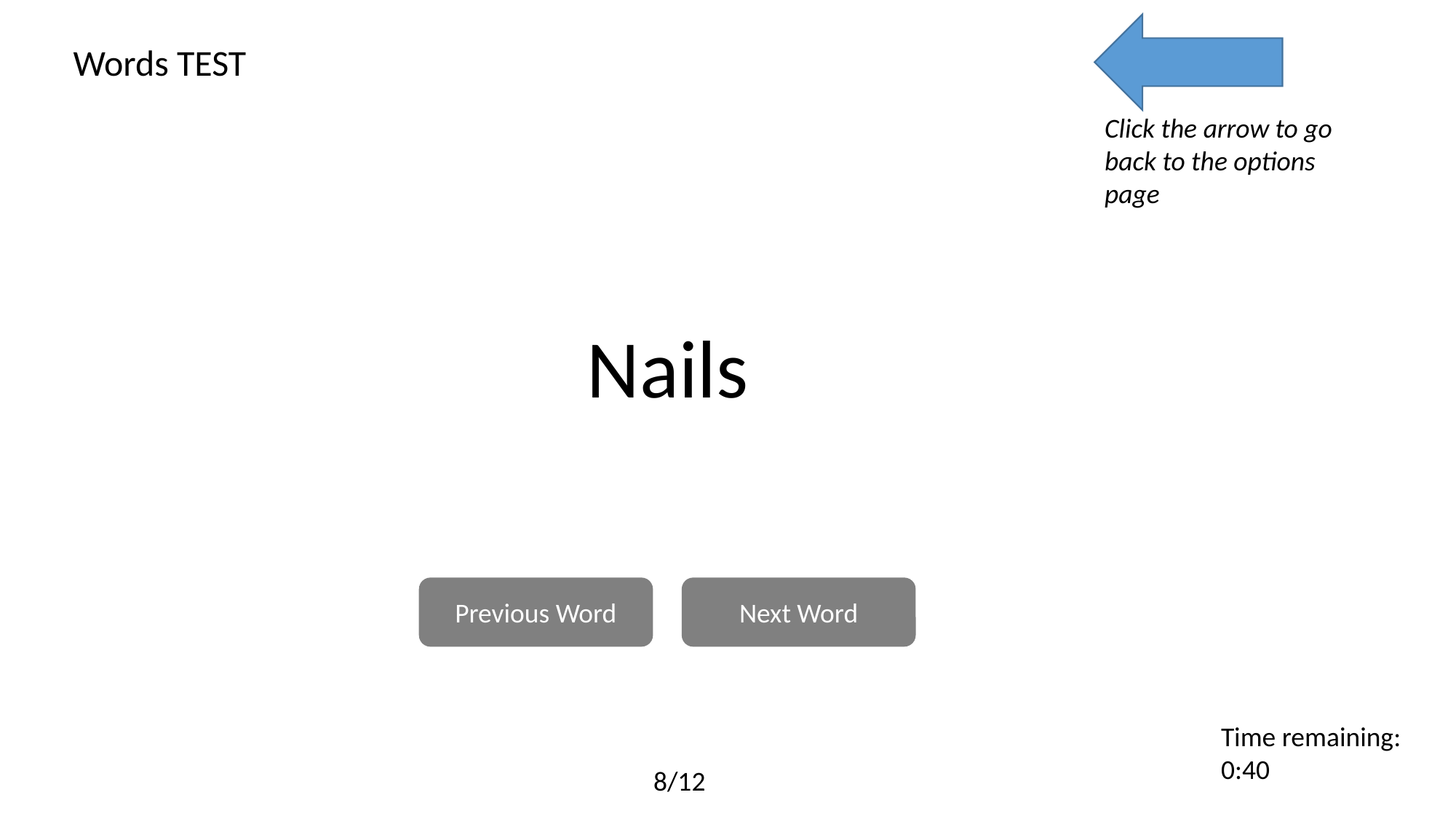

Words TEST
Click the arrow to go back to the options page
Nails
Previous Word
Next Word
Time remaining:
0:40
8/12